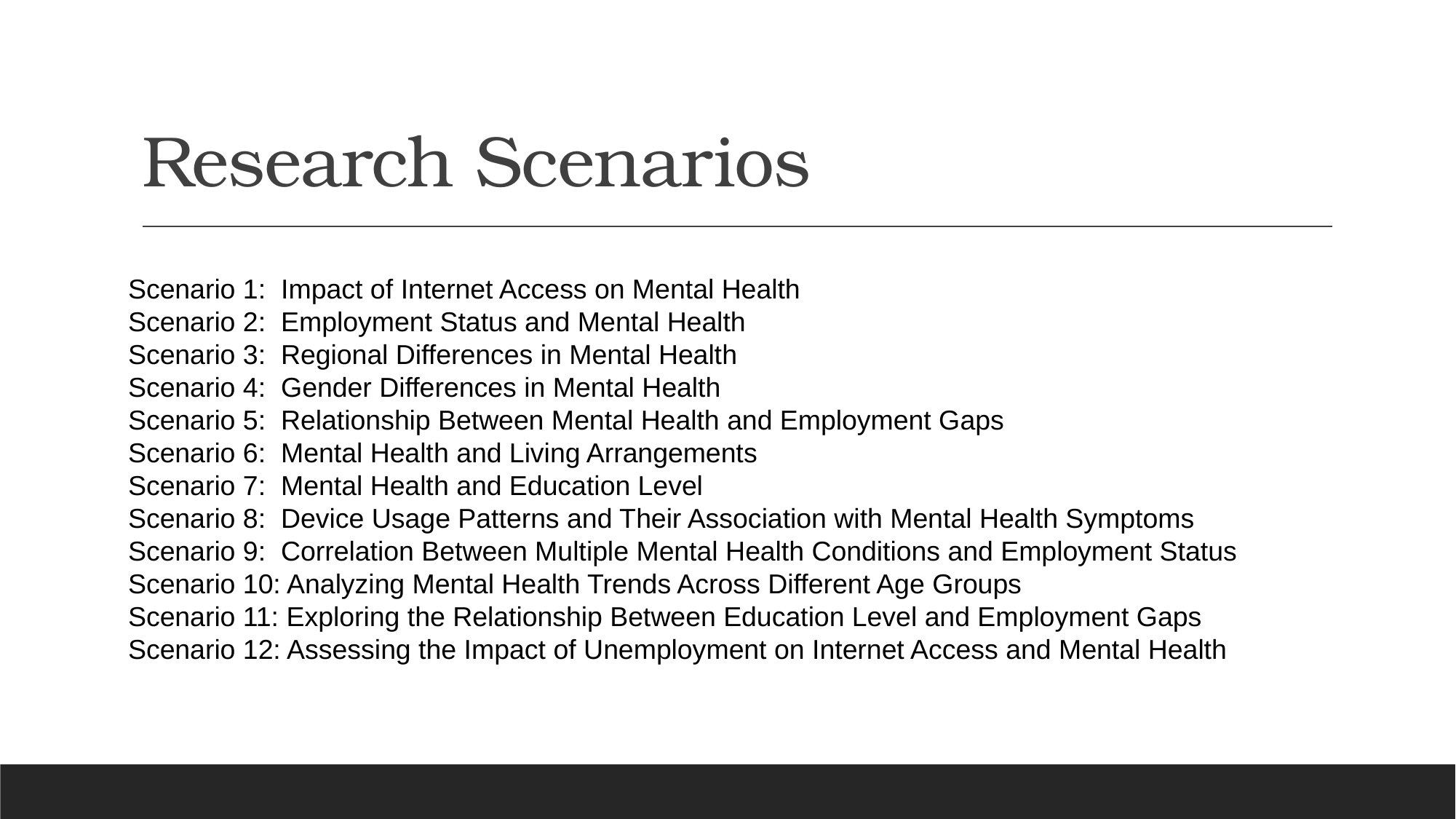

# Research Scenarios
Scenario 1:  Impact of Internet Access on Mental Health
Scenario 2:  Employment Status and Mental Health
Scenario 3:  Regional Differences in Mental Health
Scenario 4:  Gender Differences in Mental Health
Scenario 5:  Relationship Between Mental Health and Employment Gaps
Scenario 6:  Mental Health and Living Arrangements
Scenario 7:  Mental Health and Education Level
Scenario 8:  Device Usage Patterns and Their Association with Mental Health Symptoms
Scenario 9:  Correlation Between Multiple Mental Health Conditions and Employment Status
Scenario 10: Analyzing Mental Health Trends Across Different Age Groups
Scenario 11: Exploring the Relationship Between Education Level and Employment Gaps
Scenario 12: Assessing the Impact of Unemployment on Internet Access and Mental Health